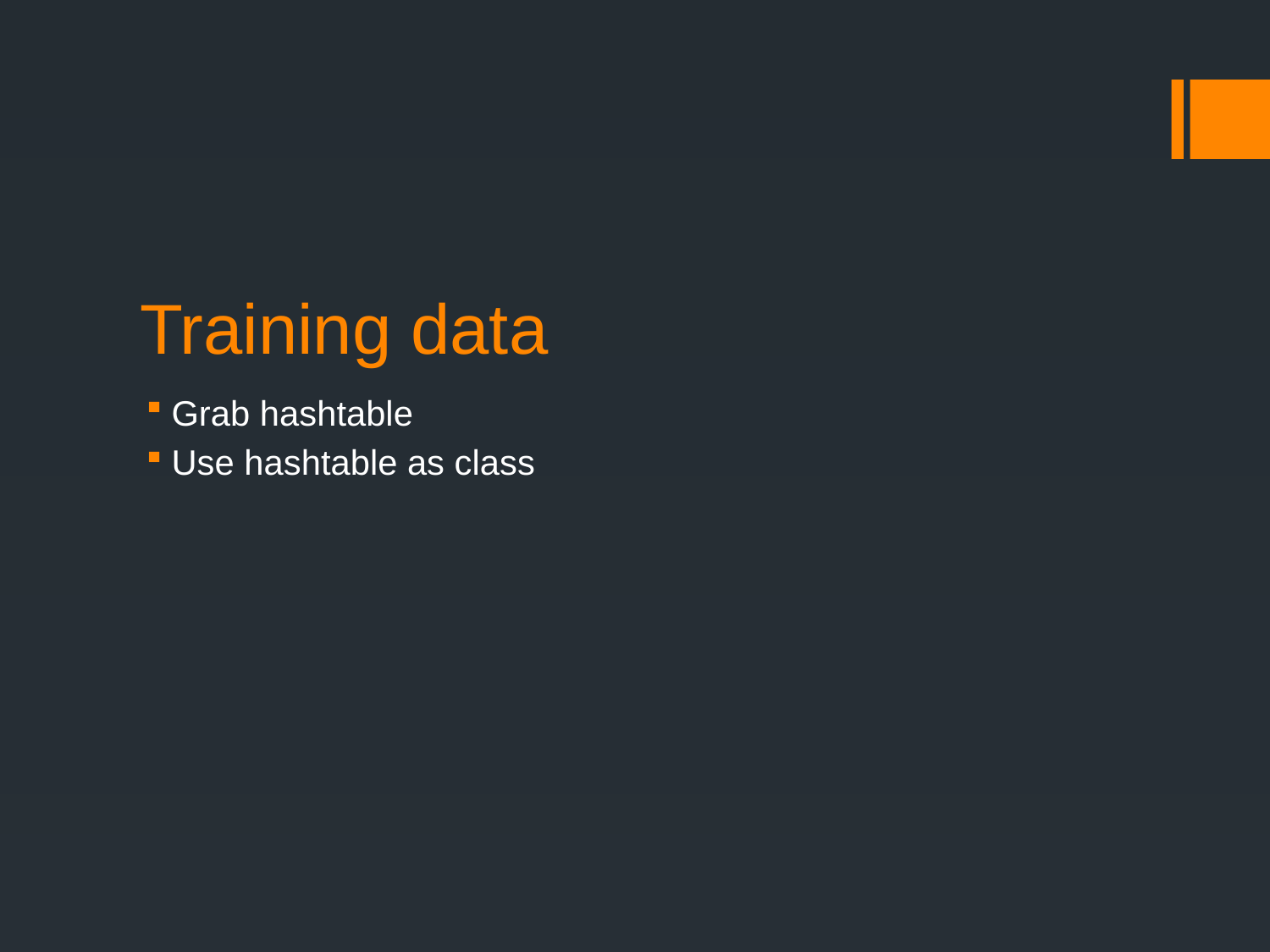

# Training data
Grab hashtable
Use hashtable as class